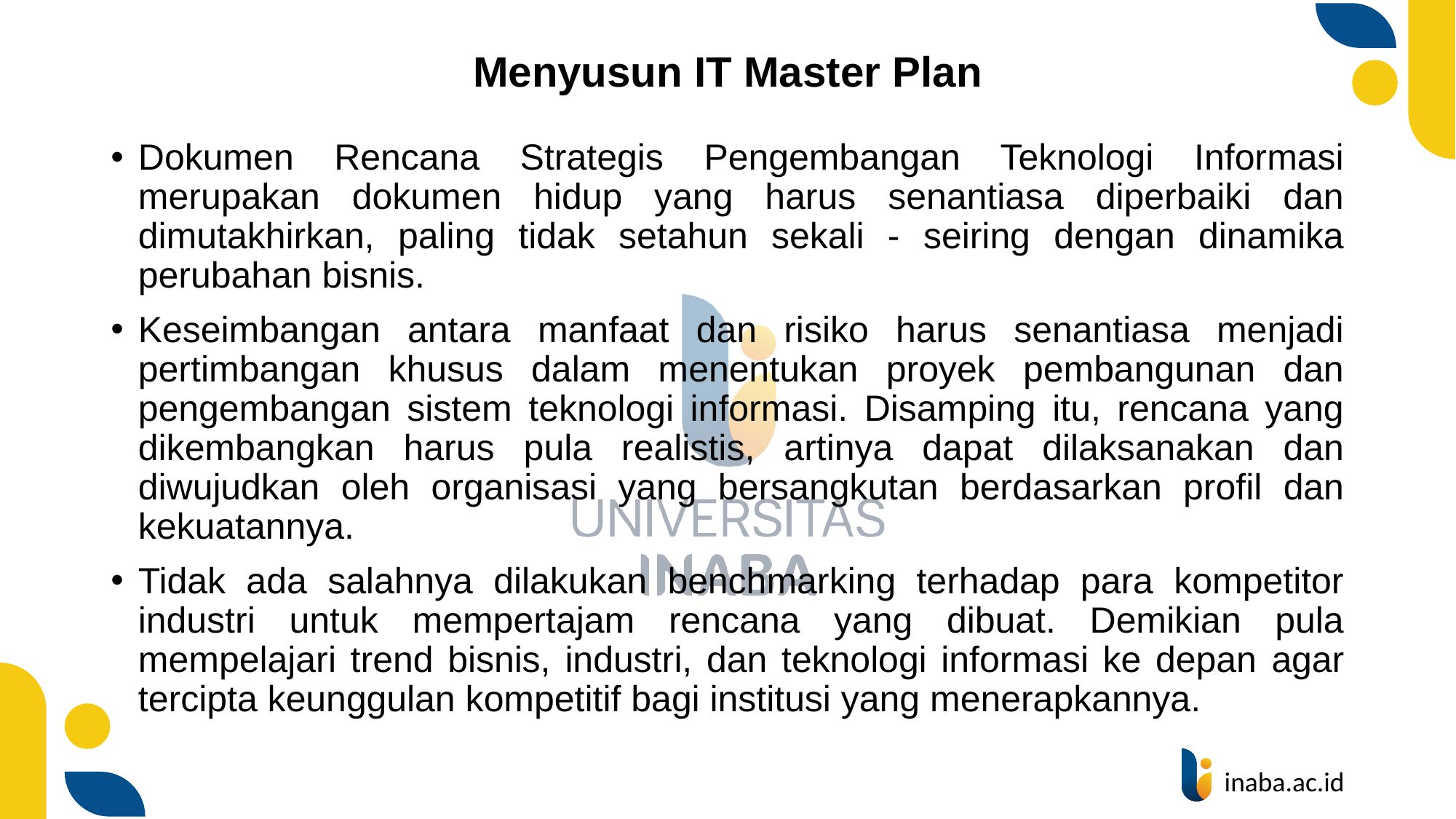

# Menyusun IT Master Plan
Dokumen Rencana Strategis Pengembangan Teknologi Informasi merupakan dokumen hidup yang harus senantiasa diperbaiki dan dimutakhirkan, paling tidak setahun sekali - seiring dengan dinamika perubahan bisnis.
Keseimbangan antara manfaat dan risiko harus senantiasa menjadi pertimbangan khusus dalam menentukan proyek pembangunan dan pengembangan sistem teknologi informasi. Disamping itu, rencana yang dikembangkan harus pula realistis, artinya dapat dilaksanakan dan diwujudkan oleh organisasi yang bersangkutan berdasarkan profil dan kekuatannya.
Tidak ada salahnya dilakukan benchmarking terhadap para kompetitor industri untuk mempertajam rencana yang dibuat. Demikian pula mempelajari trend bisnis, industri, dan teknologi informasi ke depan agar tercipta keunggulan kompetitif bagi institusi yang menerapkannya.